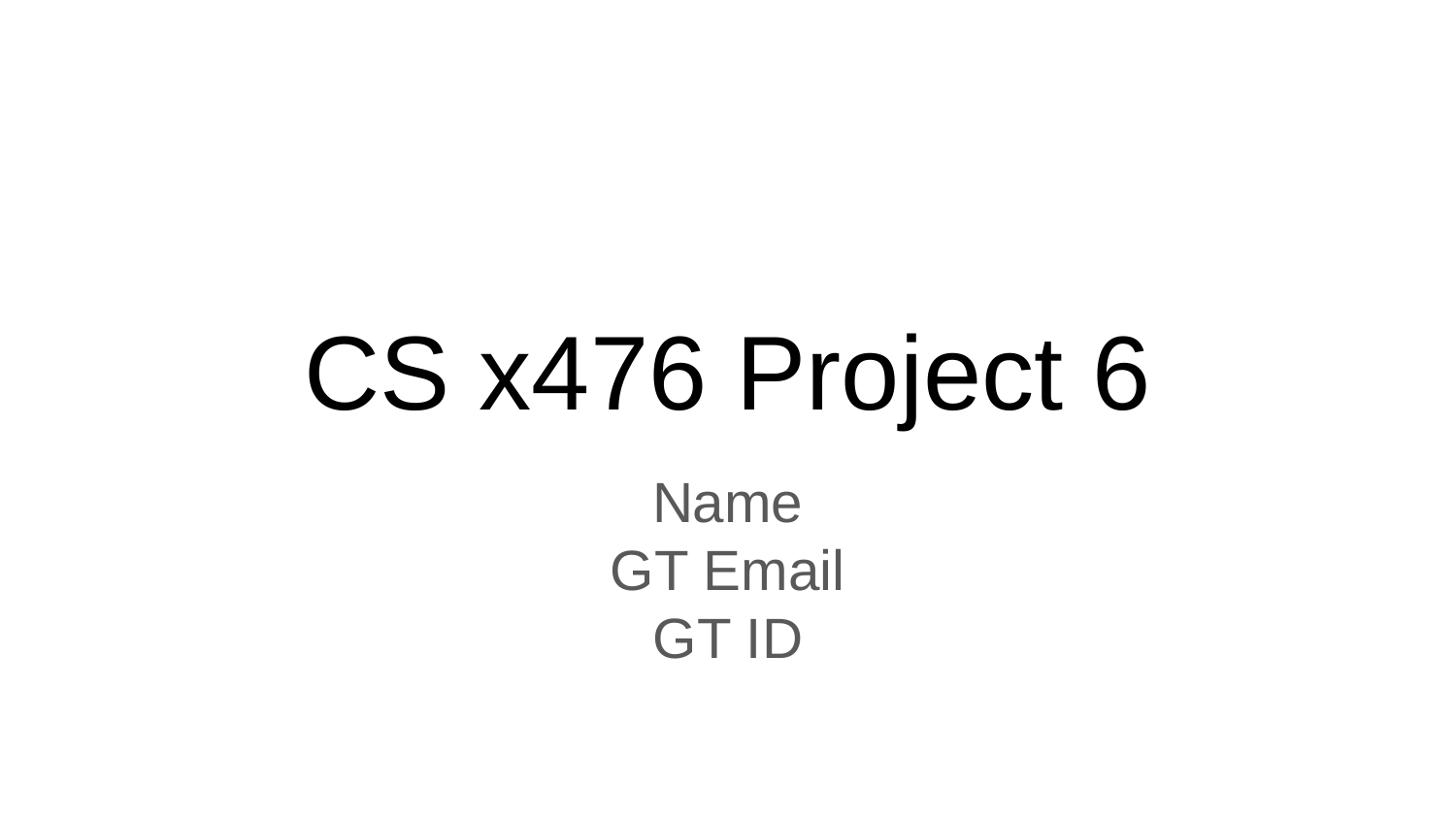

CS x476 Project 6
Name
GT Email
GT ID